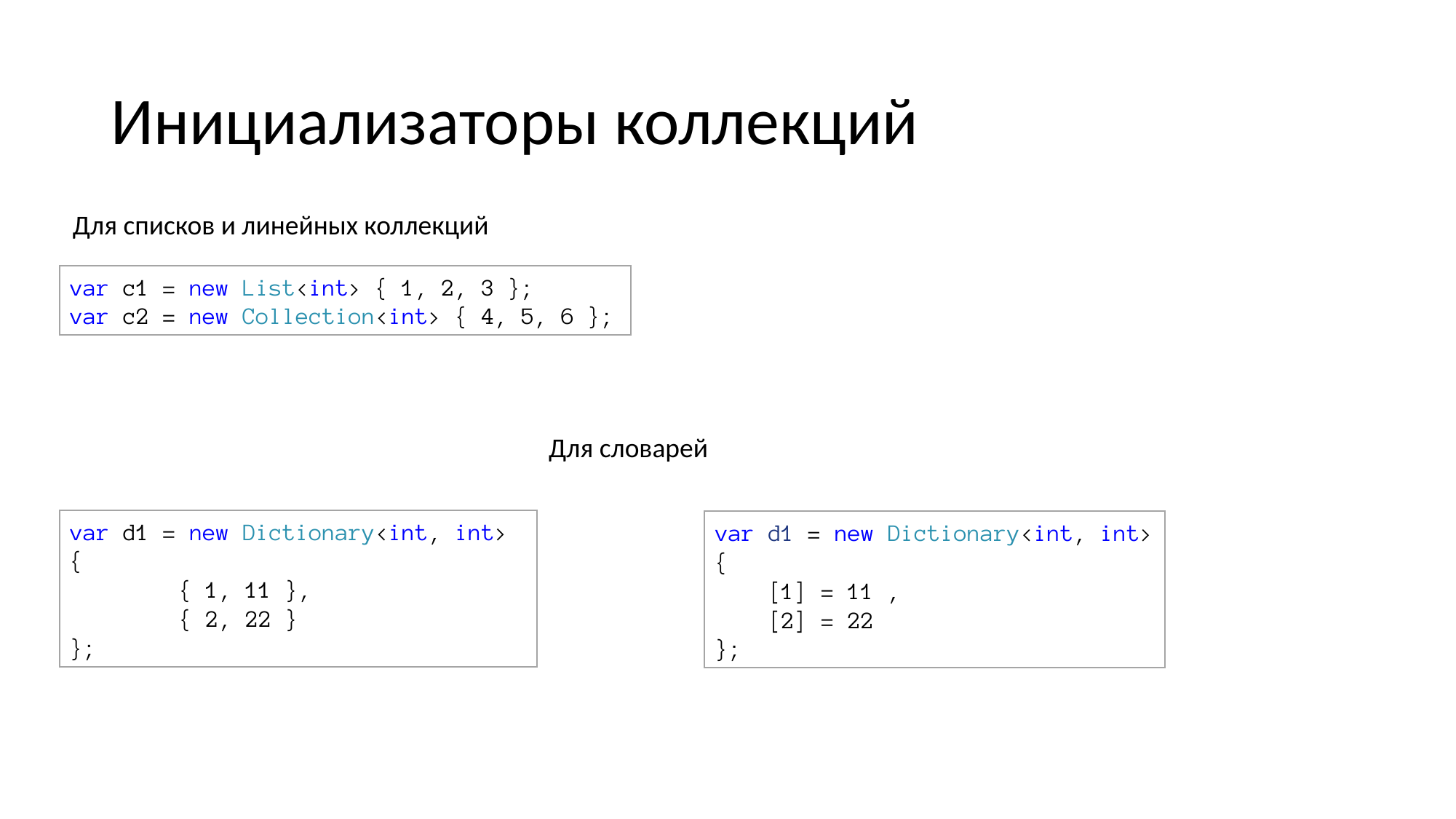

# Инициализаторы коллекций
Для списков и линейных коллекций
var c1 = new List<int> { 1, 2, 3 };
var c2 = new Collection<int> { 4, 5, 6 };
Для словарей
var d1 = new Dictionary<int, int>
{
    [1] = 11 ,
    [2] = 22 
};
var d1 = new Dictionary<int, int>
{
	{ 1, 11 },
	{ 2, 22 }
};